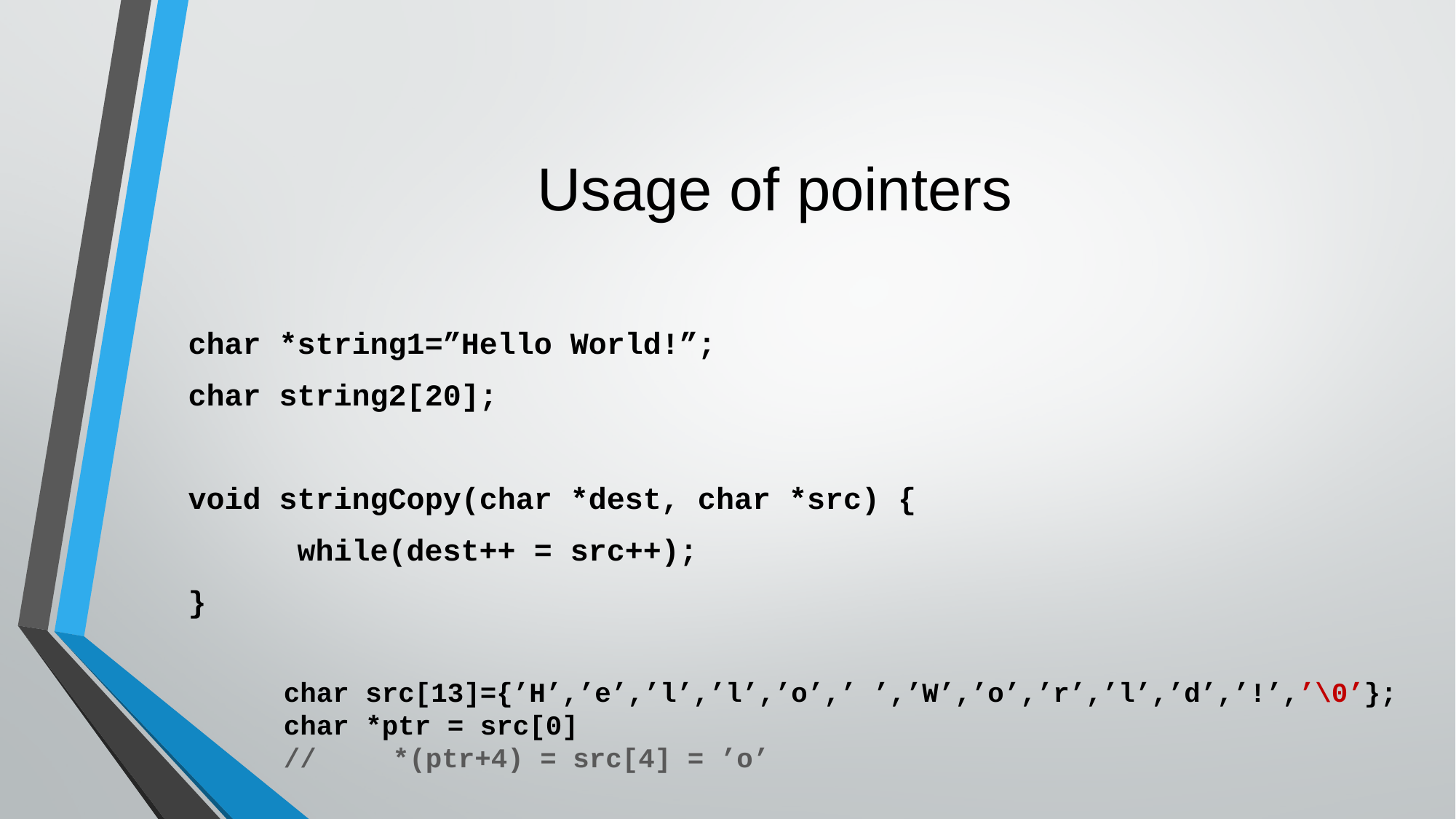

# Usage of pointers
char *string1=”Hello World!”;
char string2[20];

void stringCopy(char *dest, char *src) {
	while(dest++ = src++);
}
char src[13]={’H’,’e’,’l’,’l’,’o’,’ ’,’W’,’o’,’r’,’l’,’d’,’!’,’\0’};
char *ptr = src[0]
//	*(ptr+4) = src[4] = ’o’